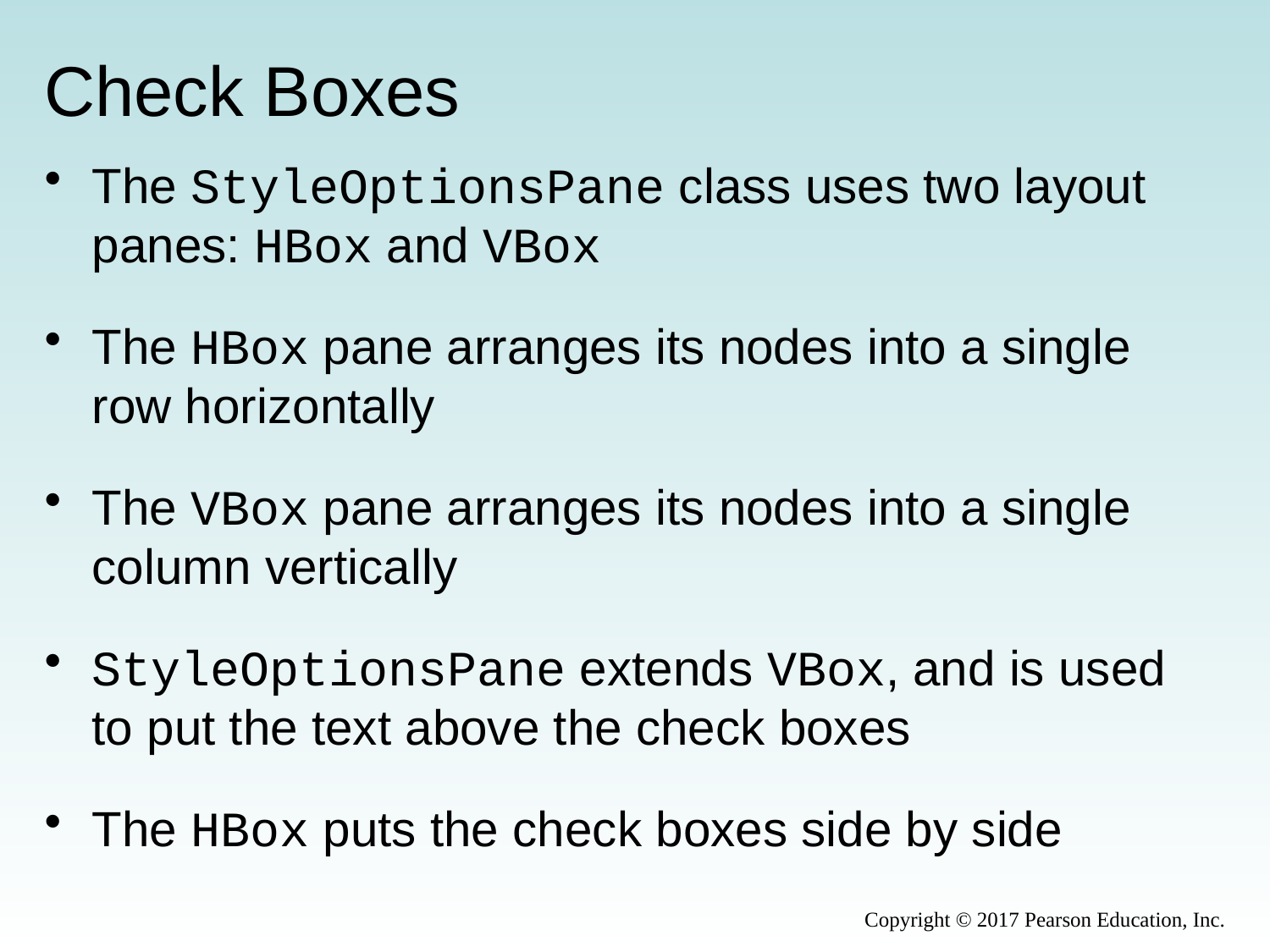

# Check Boxes
The StyleOptionsPane class uses two layout panes: HBox and VBox
The HBox pane arranges its nodes into a single row horizontally
The VBox pane arranges its nodes into a single column vertically
StyleOptionsPane extends VBox, and is used to put the text above the check boxes
The HBox puts the check boxes side by side
Copyright © 2017 Pearson Education, Inc.